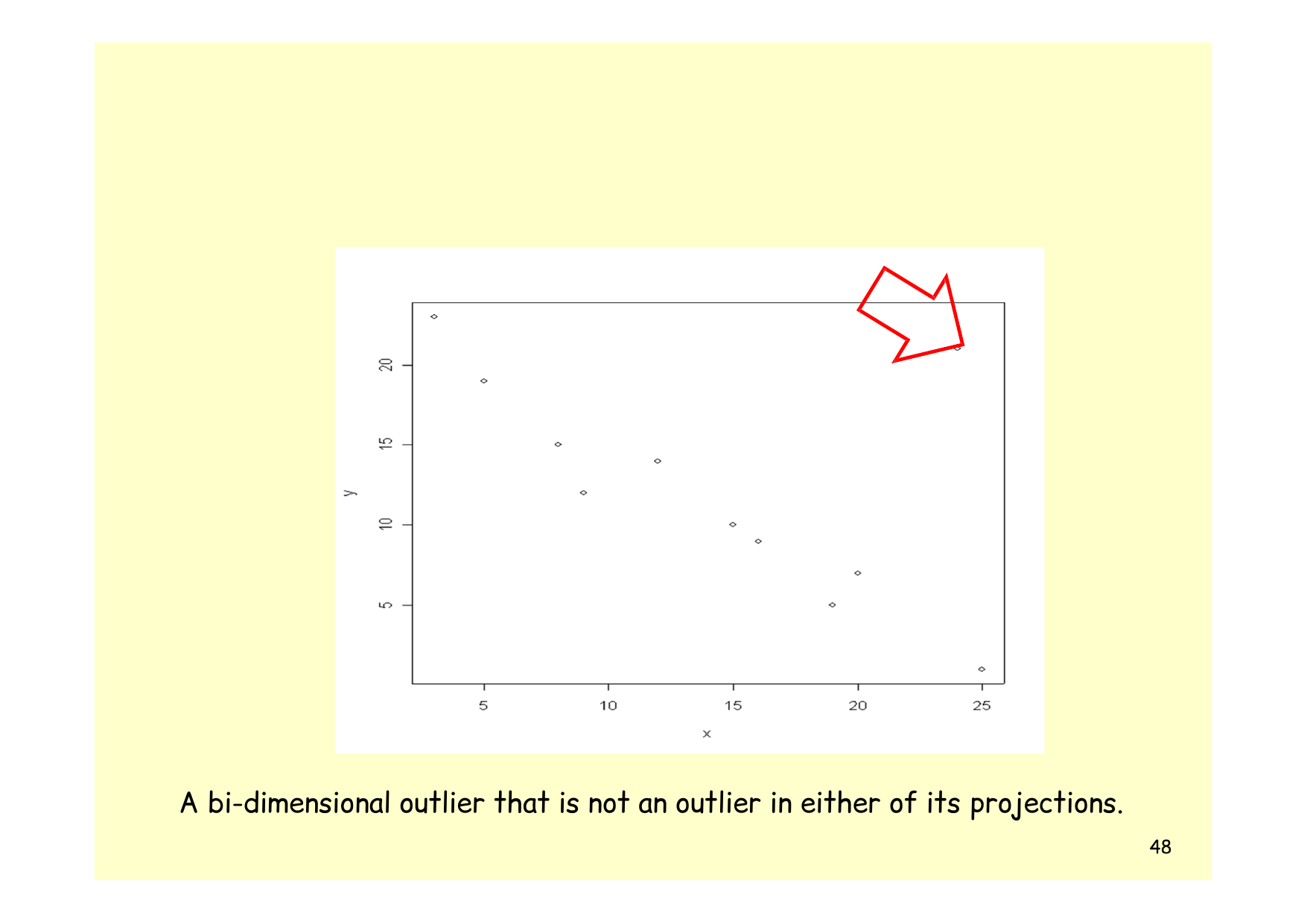

A bi-dimensional outlier that is not an outlier in either of its projections.
48